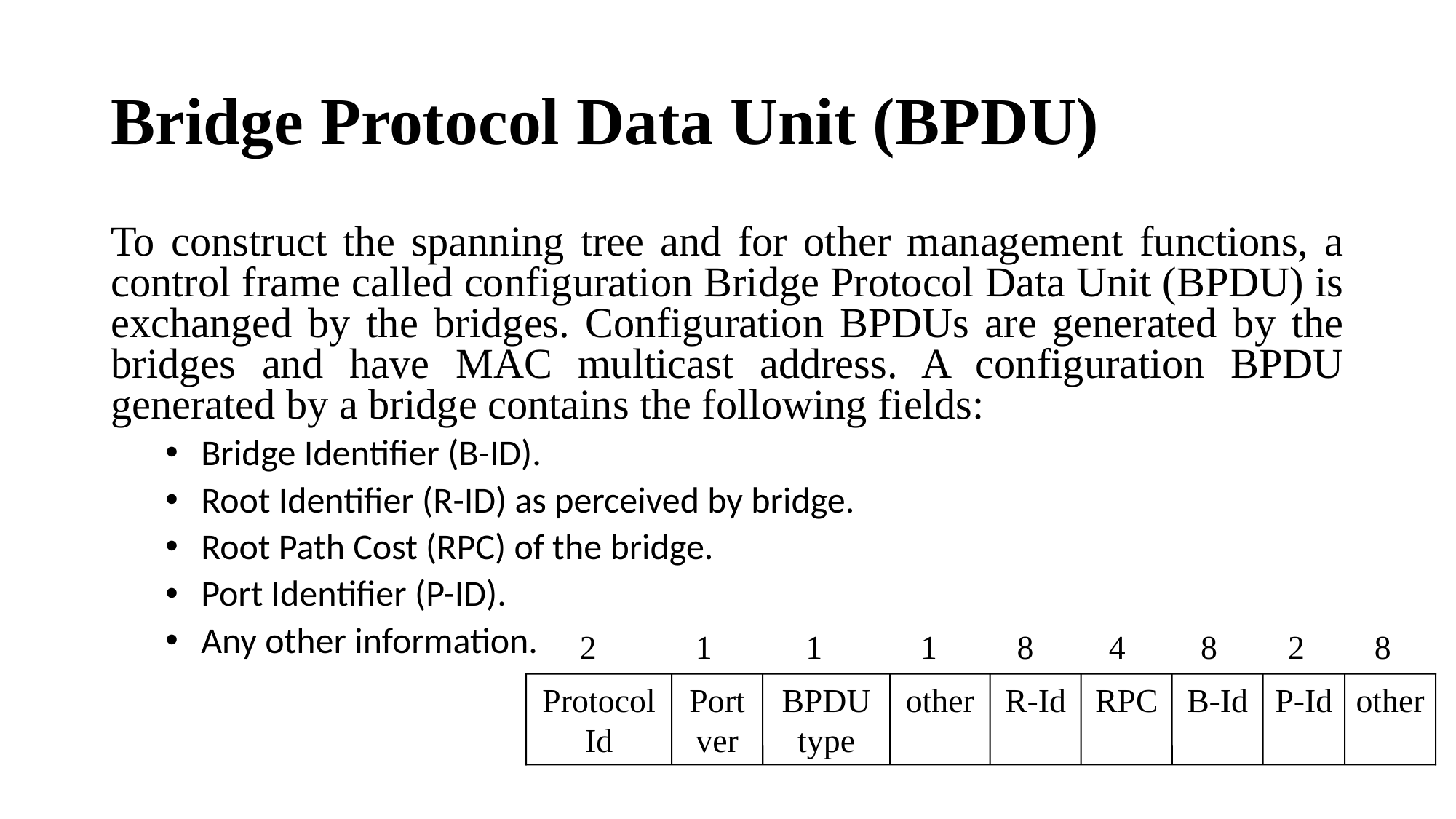

# Bridge Protocol Data Unit (BPDU)
To construct the spanning tree and for other management functions, a control frame called configuration Bridge Protocol Data Unit (BPDU) is exchanged by the bridges. Configuration BPDUs are generated by the bridges and have MAC multicast address. A configuration BPDU generated by a bridge contains the following fields:
 Bridge Identifier (B-ID).
 Root Identifier (R-ID) as perceived by bridge.
 Root Path Cost (RPC) of the bridge.
 Port Identifier (P-ID).
 Any other information.

2

1

1

1

8

4

8

2

8

Protocol
Id

Port
ver

BPDU type

other

R-Id

RPC

B-Id

P-Id

other